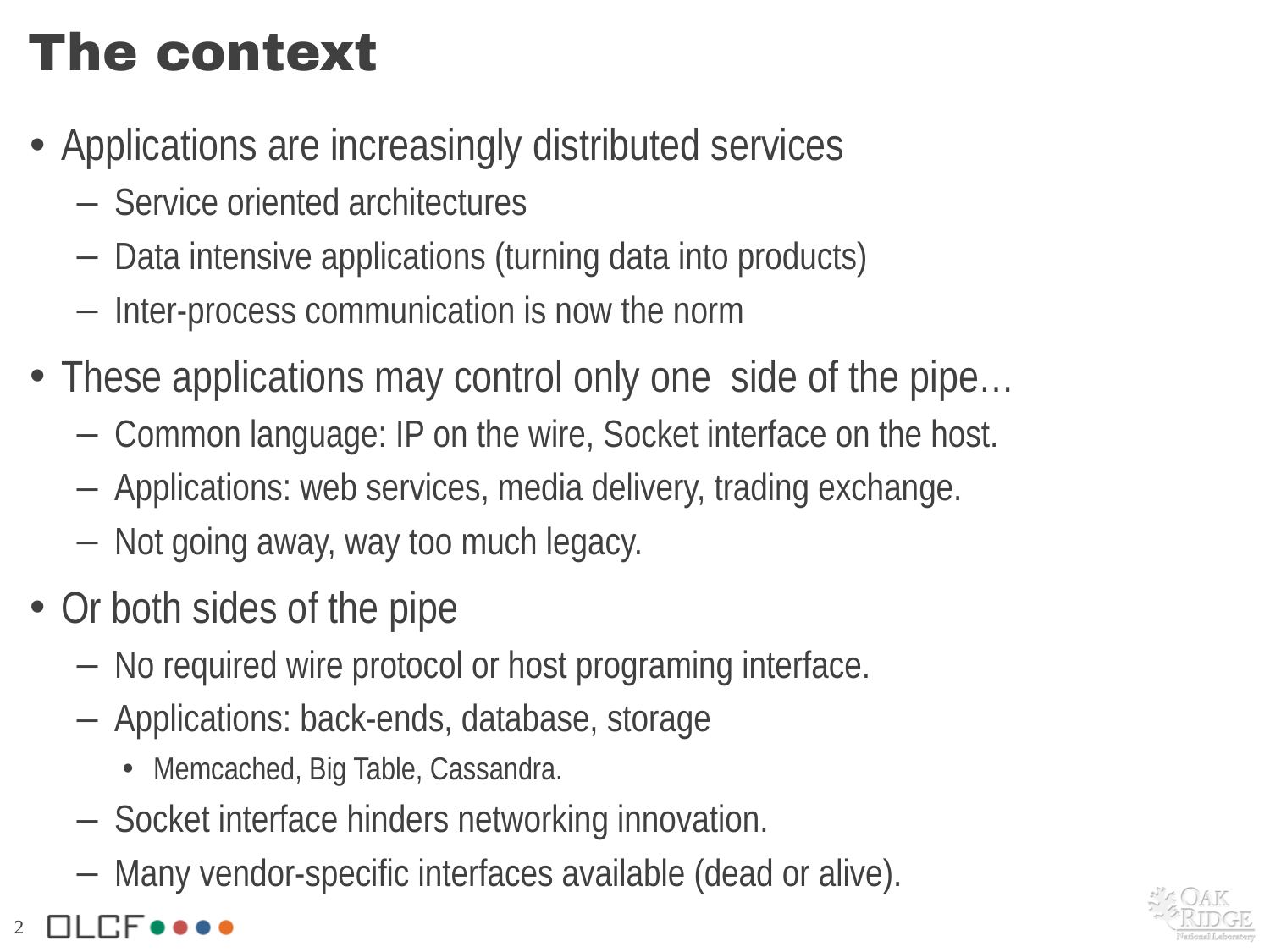

# The context
Applications are increasingly distributed services
Service oriented architectures
Data intensive applications (turning data into products)
Inter-process communication is now the norm
These applications may control only one  side of the pipe…
Common language: IP on the wire, Socket interface on the host.
Applications: web services, media delivery, trading exchange.
Not going away, way too much legacy.
Or both sides of the pipe
No required wire protocol or host programing interface.
Applications: back-ends, database, storage
Memcached, Big Table, Cassandra.
Socket interface hinders networking innovation.
Many vendor-specific interfaces available (dead or alive).